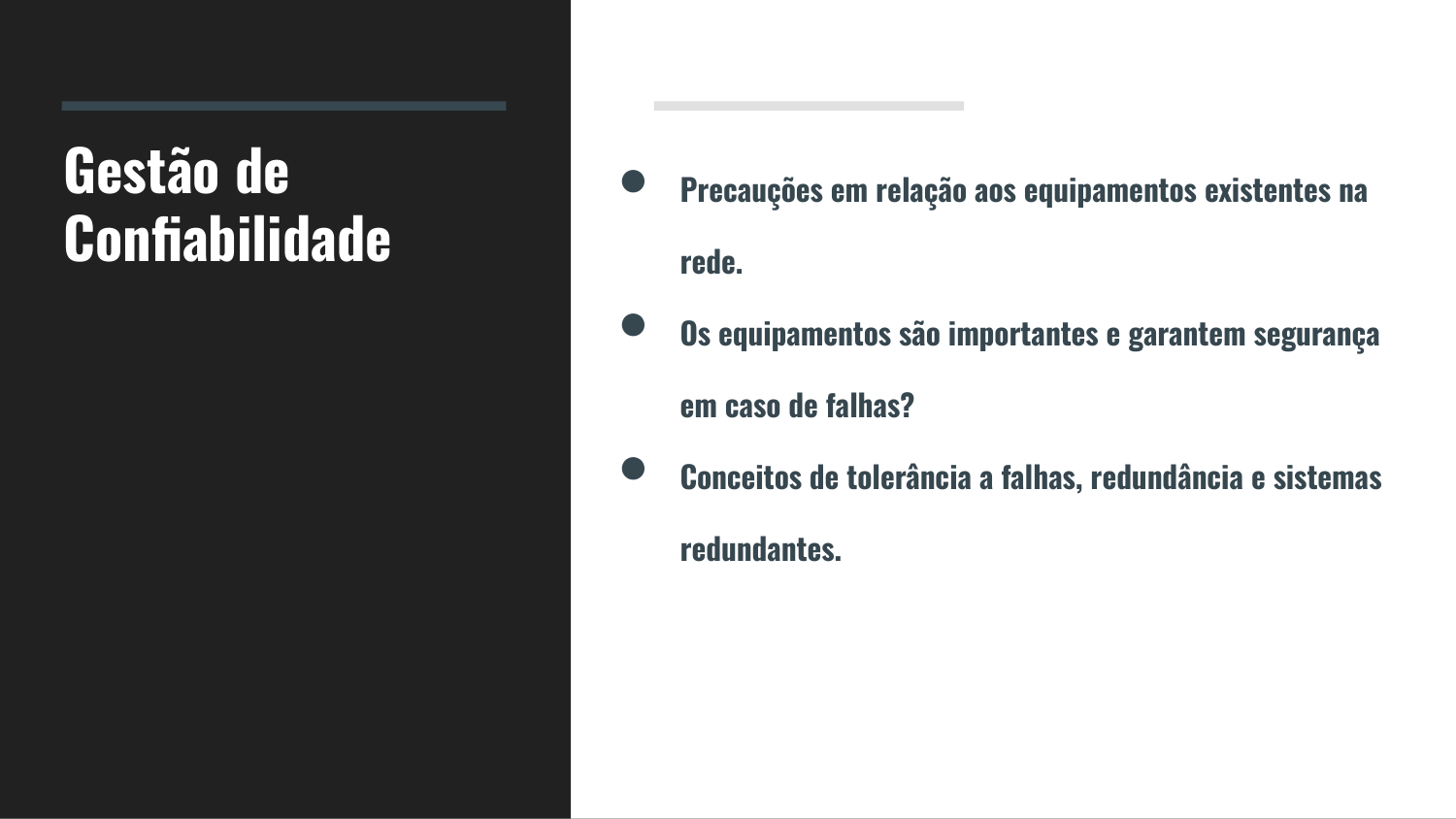

# Gestão de Confiabilidade

Precauções em relação aos equipamentos existentes na rede.
Os equipamentos são importantes e garantem segurança em caso de falhas?
Conceitos de tolerância a falhas, redundância e sistemas redundantes.